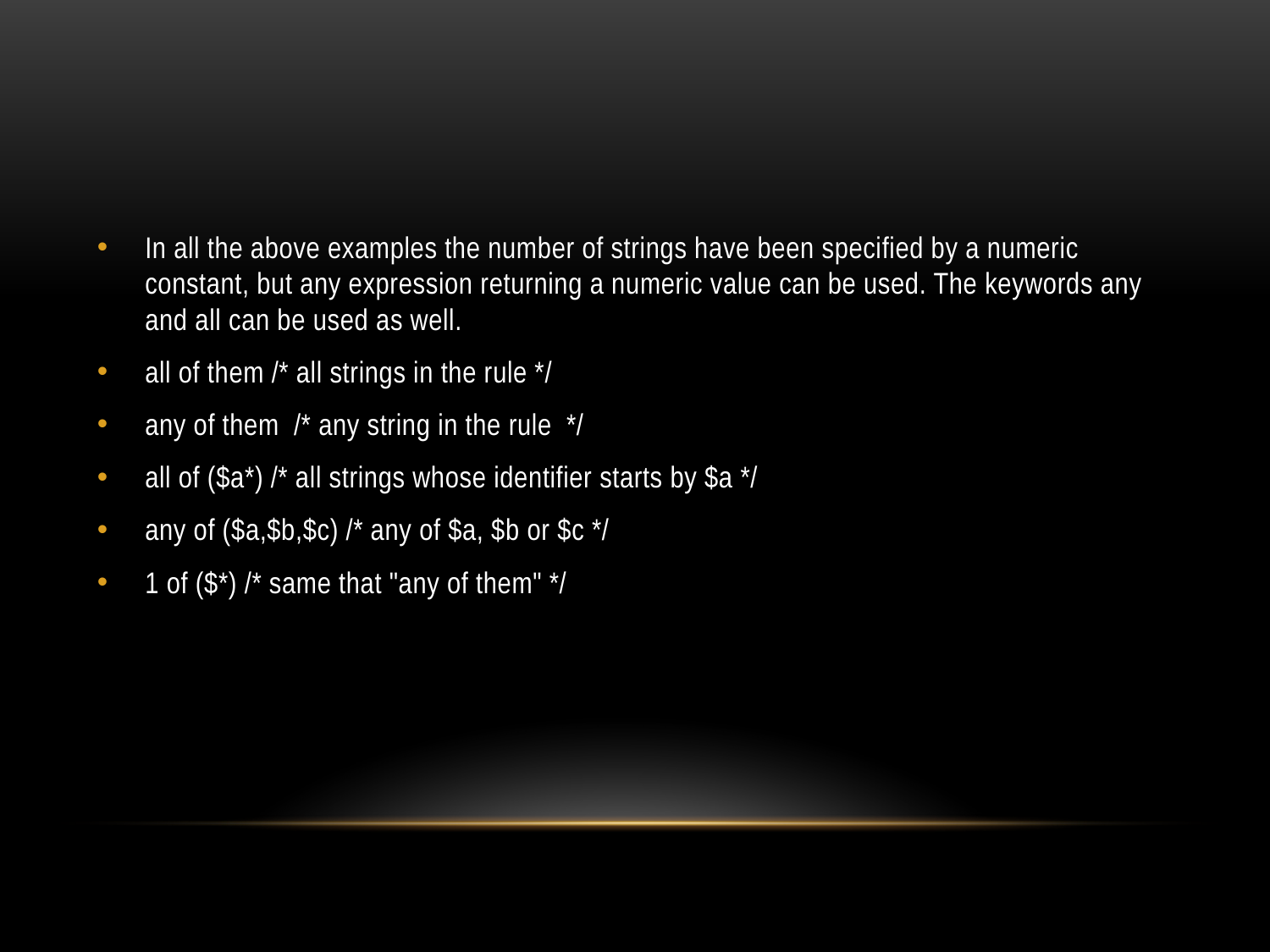

#
In all the above examples the number of strings have been specified by a numeric constant, but any expression returning a numeric value can be used. The keywords any and all can be used as well.
all of them /* all strings in the rule */
any of them  /* any string in the rule  */
all of ($a*) /* all strings whose identifier starts by $a */
any of ($a,$b,$c) /* any of $a, $b or $c */
1 of ($*) /* same that "any of them" */